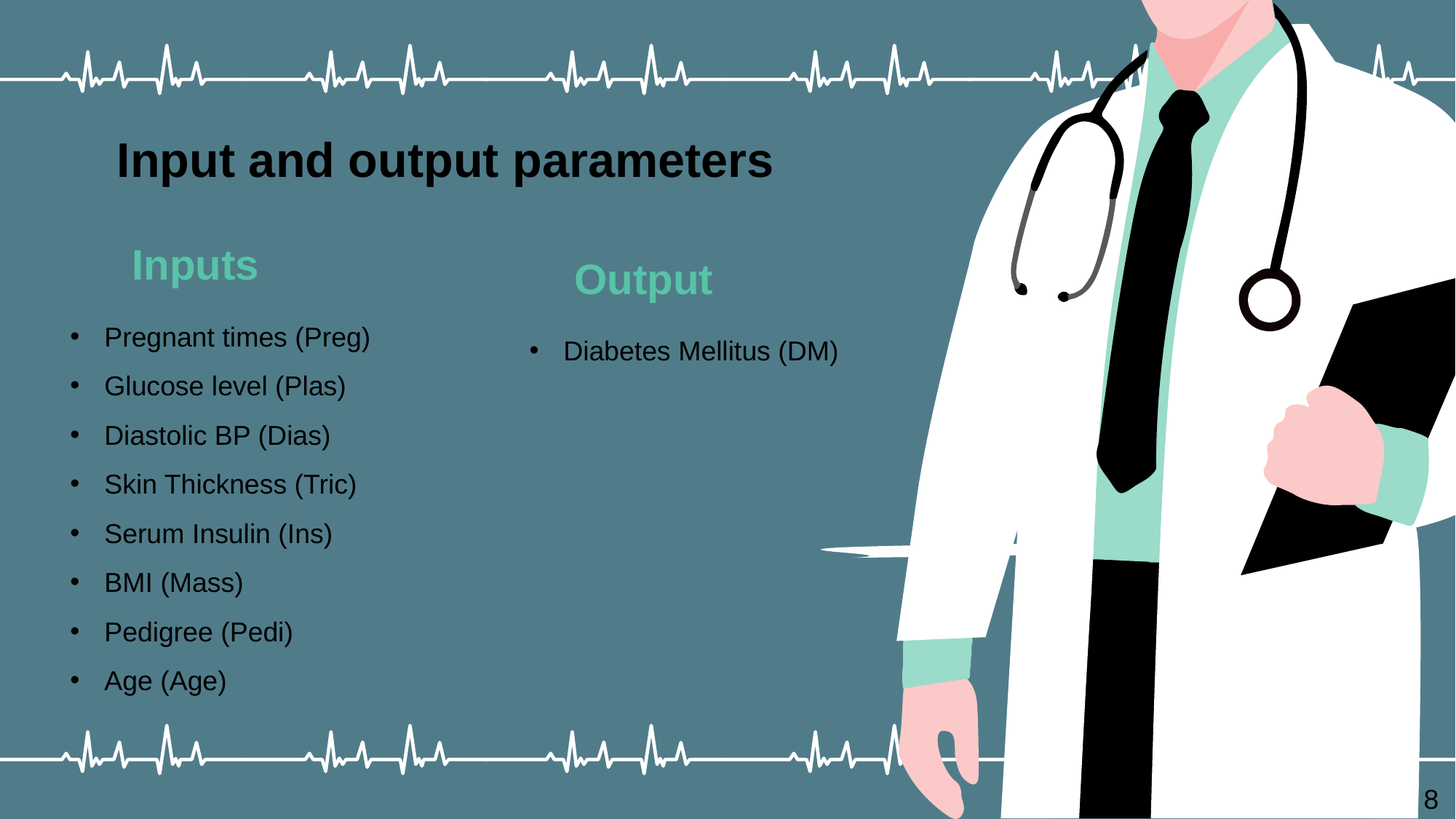

Input and output parameters
Inputs
Output
Pregnant times (Preg)
Glucose level (Plas)
Diastolic BP (Dias)
Skin Thickness (Tric)
Serum Insulin (Ins)
BMI (Mass)
Pedigree (Pedi)
Age (Age)

Diabetes Mellitus (DM)

8